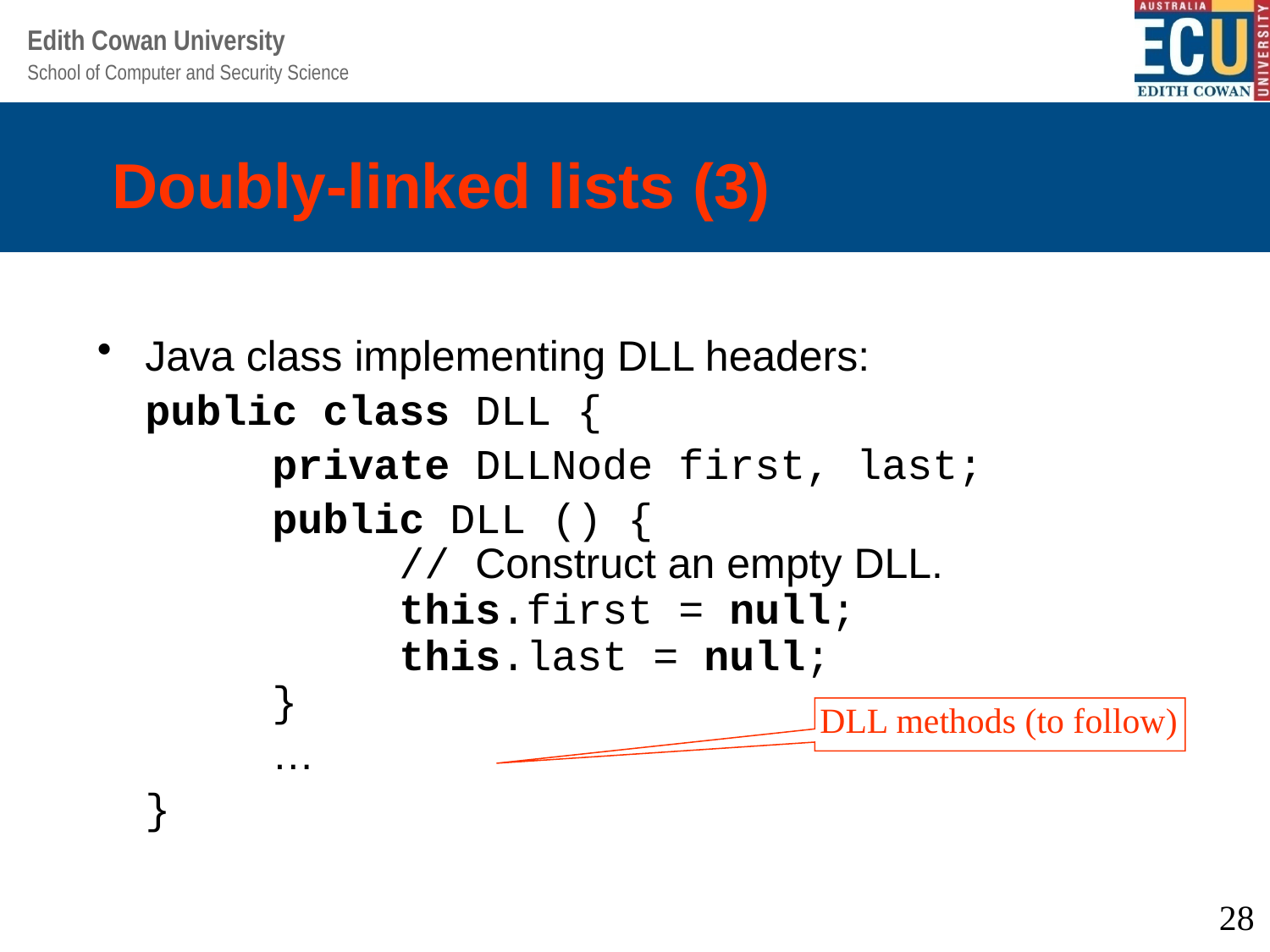

# Doubly-linked lists (3)
Java class implementing DLL headers:
	public class DLL {
		private DLLNode first, last;
		public DLL () {
		// Construct an empty DLL.
		this.first = null;
		this.last = null;
	}
		…
	}
DLL methods (to follow)
28